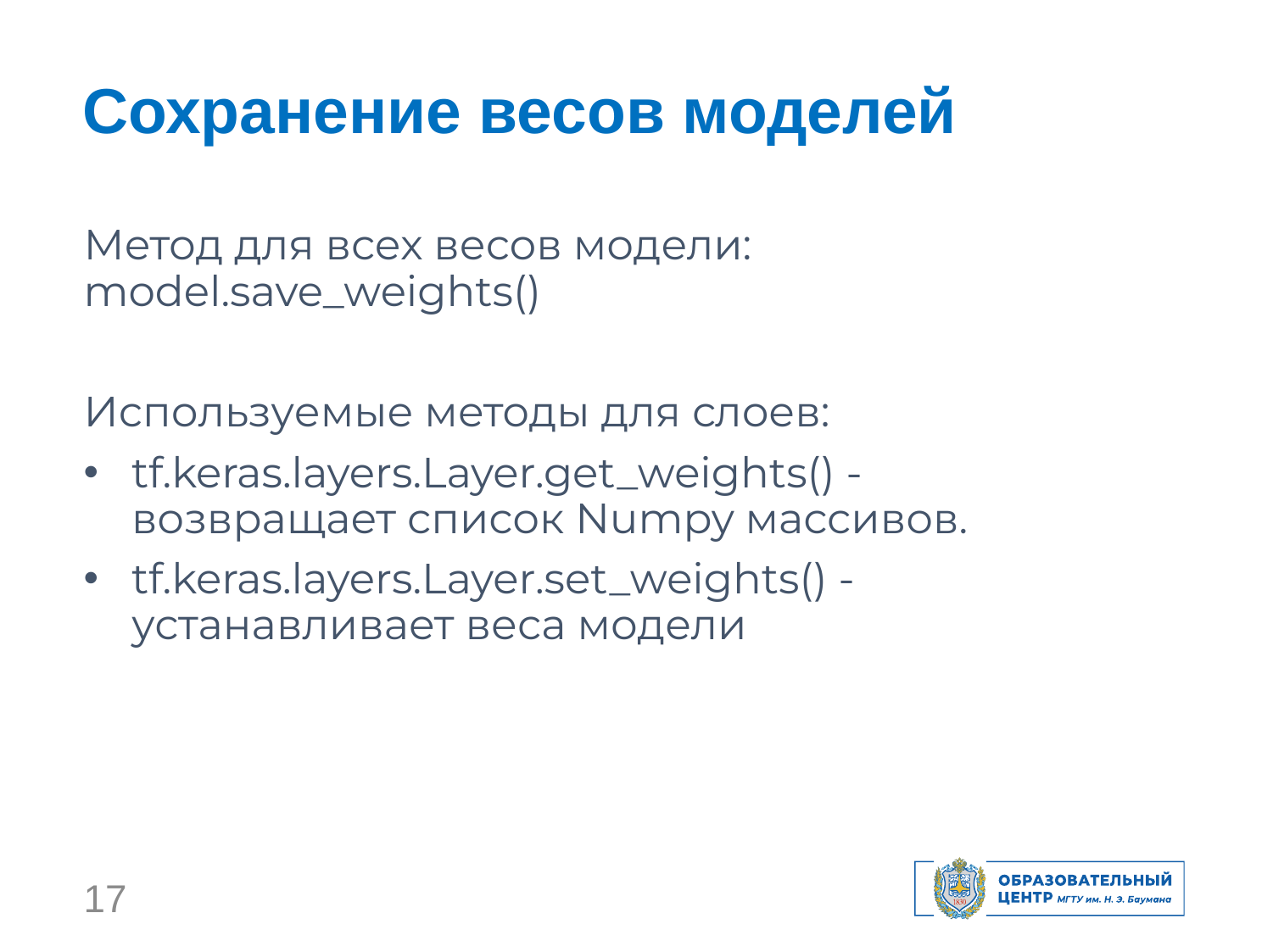

Сохранение весов моделей
Метод для всех весов модели: model.save_weights()

Используемые методы для слоев:
tf.keras.layers.Layer.get_weights() - возвращает список Numpy массивов.
tf.keras.layers.Layer.set_weights() - устанавливает веса модели

17